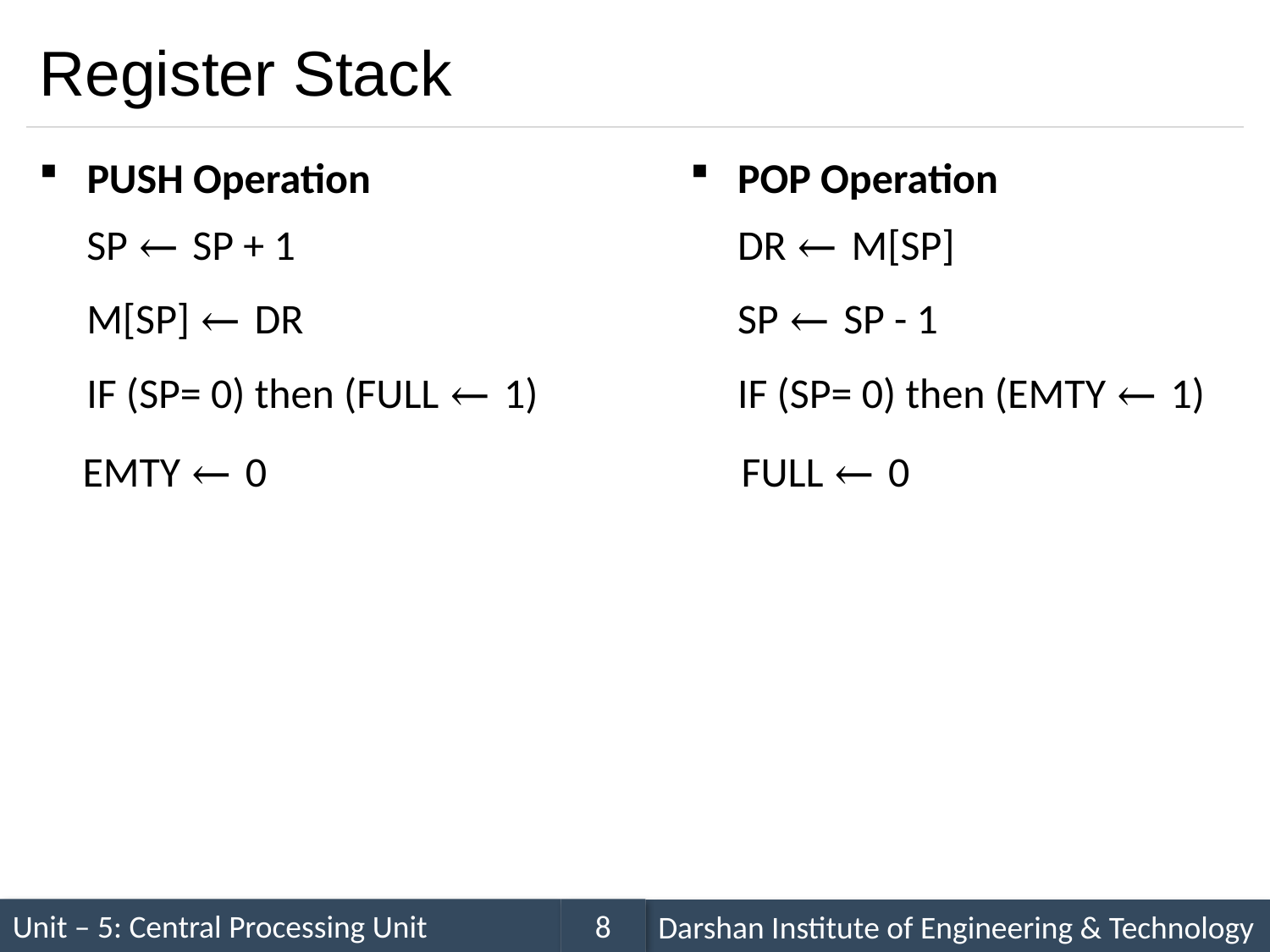

# Register Stack
PUSH Operation

POP Operation

SP ← SP + 1
DR ← M[SP]
M[SP] ← DR
SP ← SP - 1
IF (SP= 0) then (FULL ← 1)
IF (SP= 0) then (EMTY ← 1)
EMTY ← 0
FULL ← 0